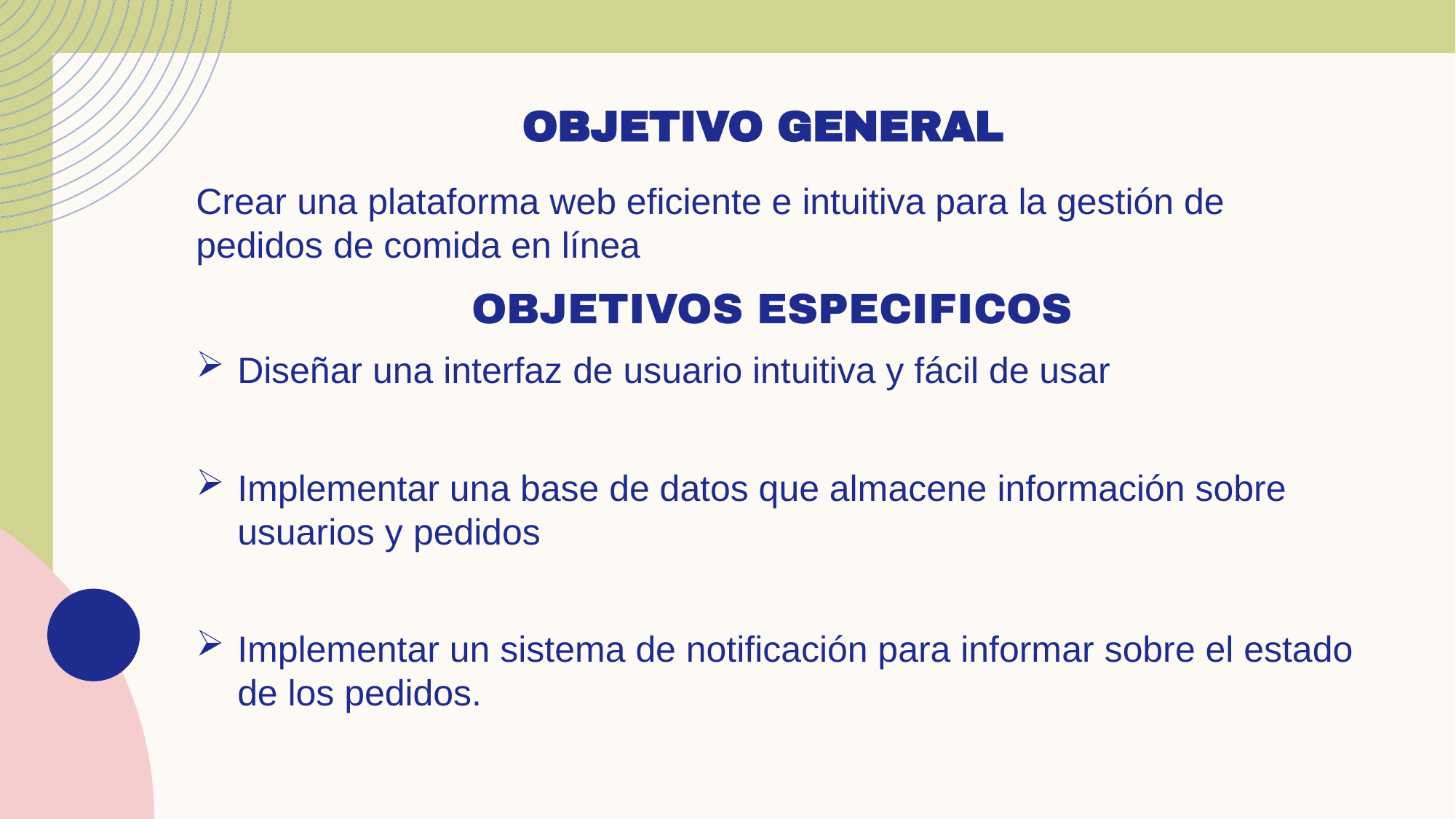

# Objetivo general
Crear una plataforma web eficiente e intuitiva para la gestión de pedidos de comida en línea
OBJETIVOS ESPECIFICOS
Diseñar una interfaz de usuario intuitiva y fácil de usar

Implementar una base de datos que almacene información sobre usuarios y pedidos

Implementar un sistema de notificación para informar sobre el estado de los pedidos.